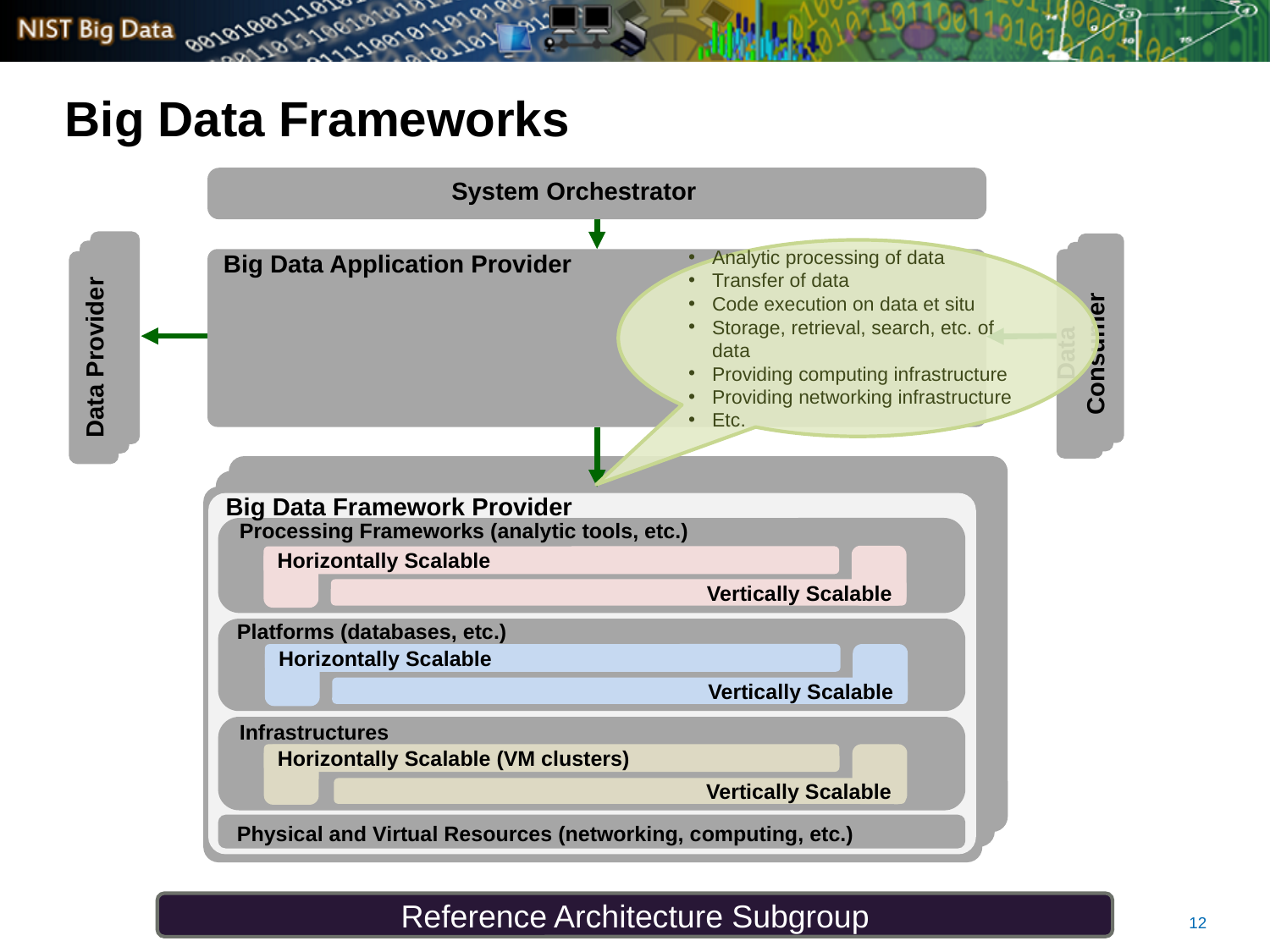

Main Functional Blocks
# Big Data Frameworks

System Orchestrator
Analytic processing of data
Transfer of data
Code execution on data et situ
Storage, retrieval, search, etc. of data
Providing computing infrastructure
Providing networking infrastructure
Etc.
Big Data Application Provider

Data Consumer
Data Provider

Big Data Framework Provider

Processing Frameworks (analytic tools, etc.)

Horizontally Scalable

Vertically Scalable
Platforms (databases, etc.)

Horizontally Scalable

Vertically Scalable
Infrastructures

Horizontally Scalable (VM clusters)

Vertically Scalable
Physical and Virtual Resources (networking, computing, etc.)

12